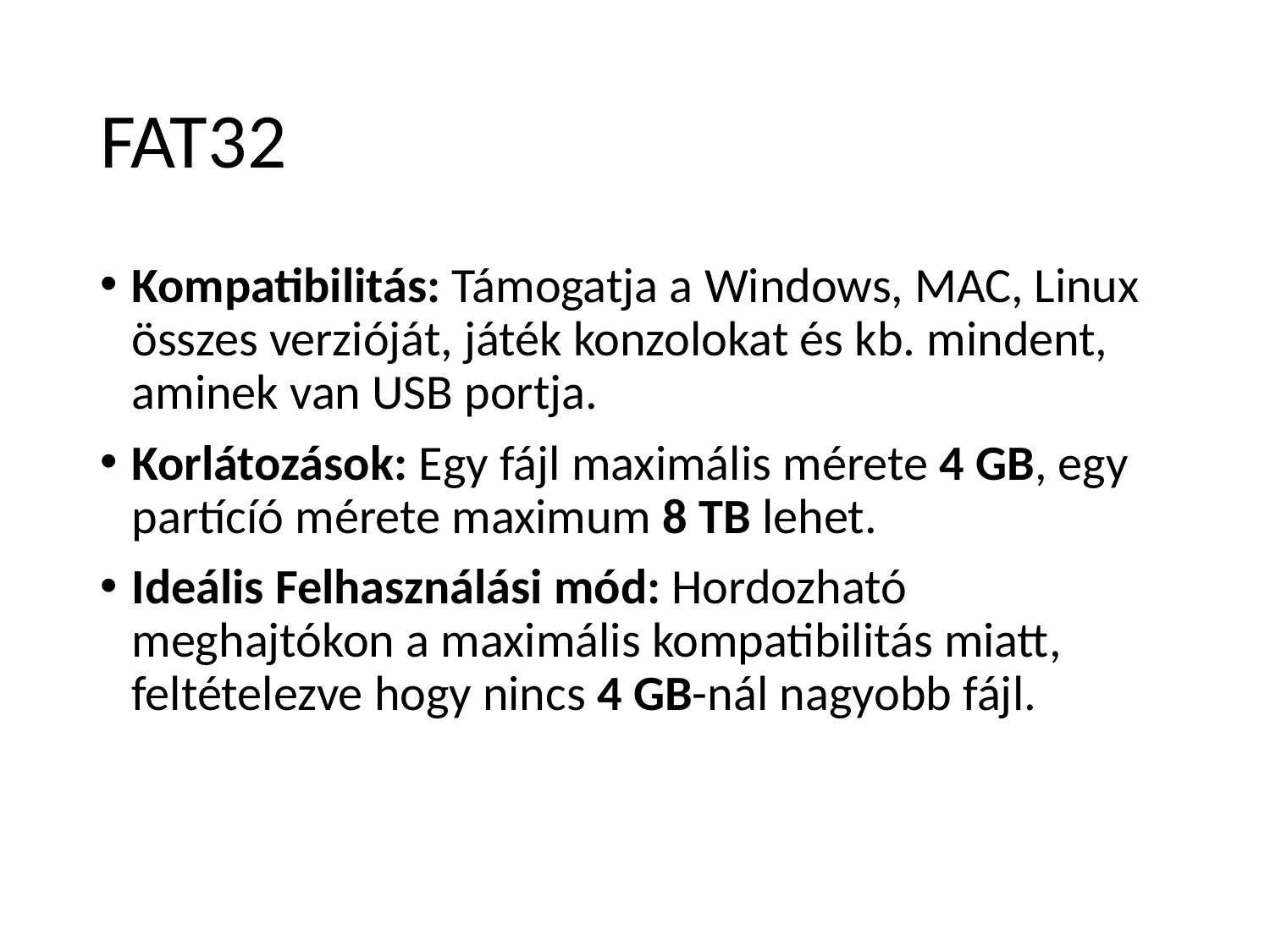

# FAT32
Kompatibilitás: Támogatja a Windows, MAC, Linux összes verzióját, játék konzolokat és kb. mindent, aminek van USB portja.
Korlátozások: Egy fájl maximális mérete 4 GB, egy partícíó mérete maximum 8 TB lehet.
Ideális Felhasználási mód: Hordozható meghajtókon a maximális kompatibilitás miatt, feltételezve hogy nincs 4 GB-nál nagyobb fájl.